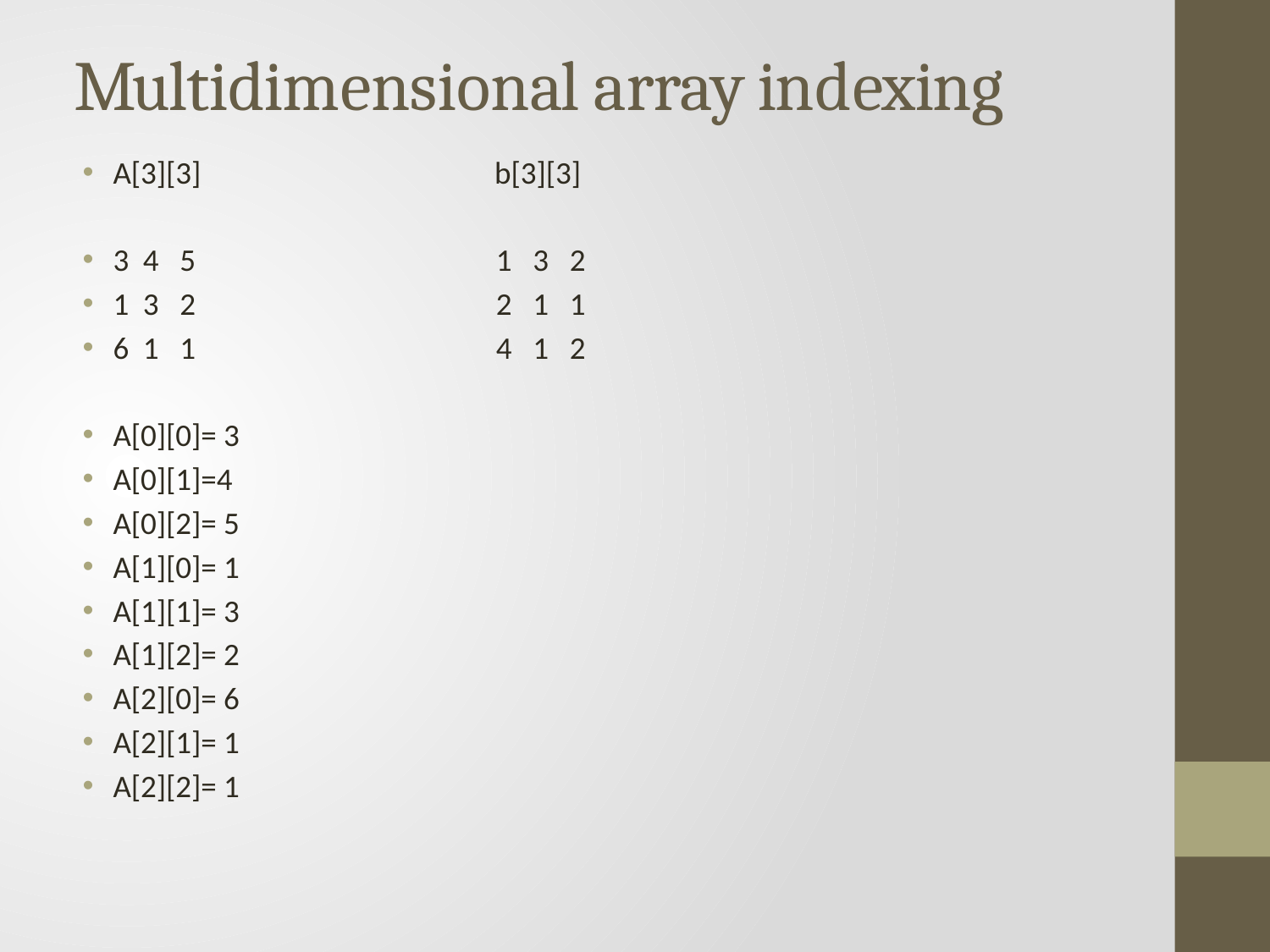

# Multidimensional array indexing
A[3][3]                                          b[3][3]

3  4   5                                           1   3   2
1  3   2                                           2   1   1
6  1   1                                           4   1   2

A[0][0]= 3
A[0][1]=4
A[0][2]= 5
A[1][0]= 1
A[1][1]= 3
A[1][2]= 2
A[2][0]= 6
A[2][1]= 1
A[2][2]= 1